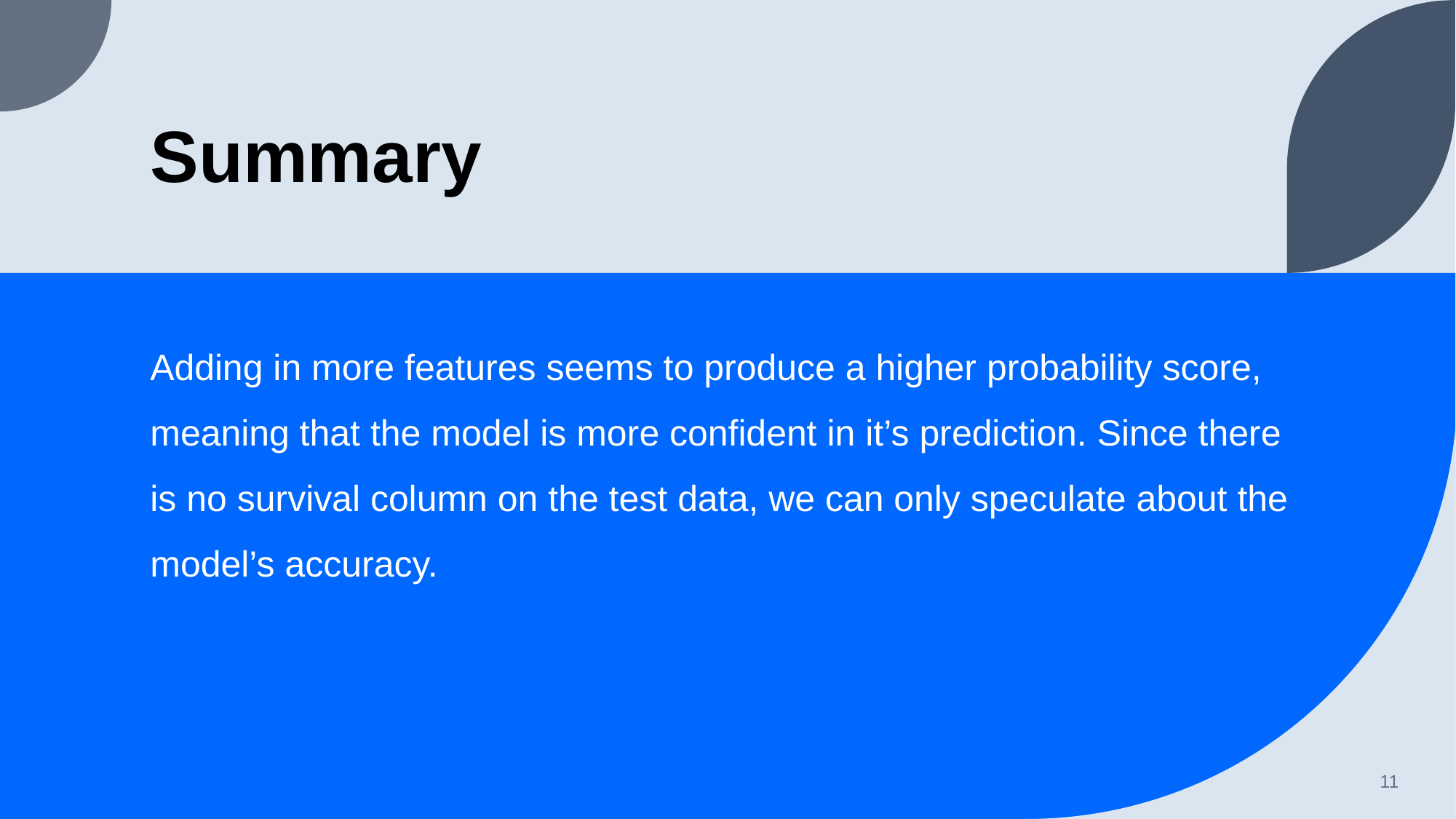

# Summary
Adding in more features seems to produce a higher probability score, meaning that the model is more confident in it’s prediction. Since there is no survival column on the test data, we can only speculate about the model’s accuracy.
11